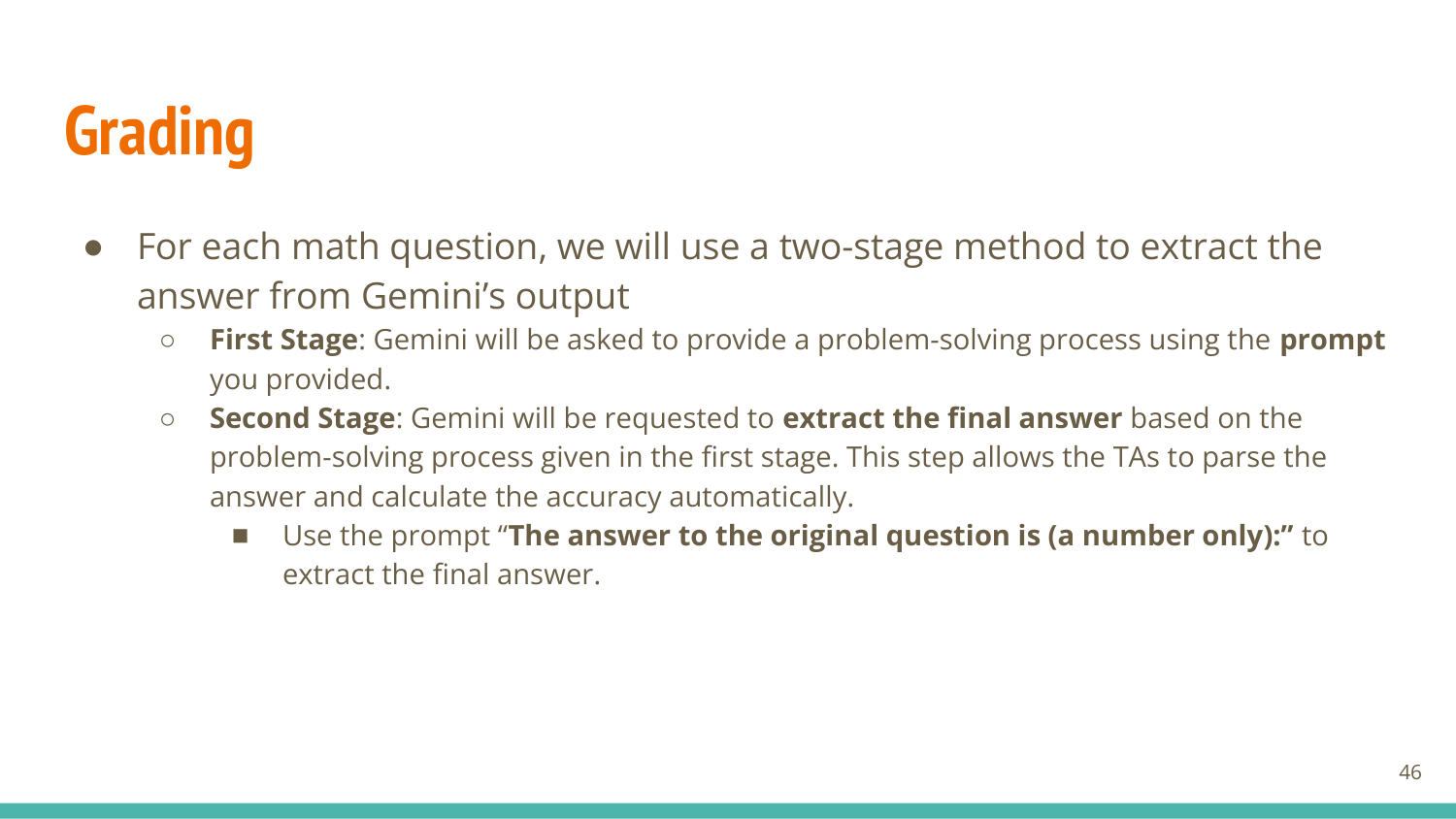

# Grading
For each math question, we will use a two-stage method to extract the answer from Gemini’s output
First Stage: Gemini will be asked to provide a problem-solving process using the prompt you provided.
Second Stage: Gemini will be requested to extract the final answer based on the problem-solving process given in the first stage. This step allows the TAs to parse the answer and calculate the accuracy automatically.
Use the prompt “The answer to the original question is (a number only):” to extract the final answer.
46